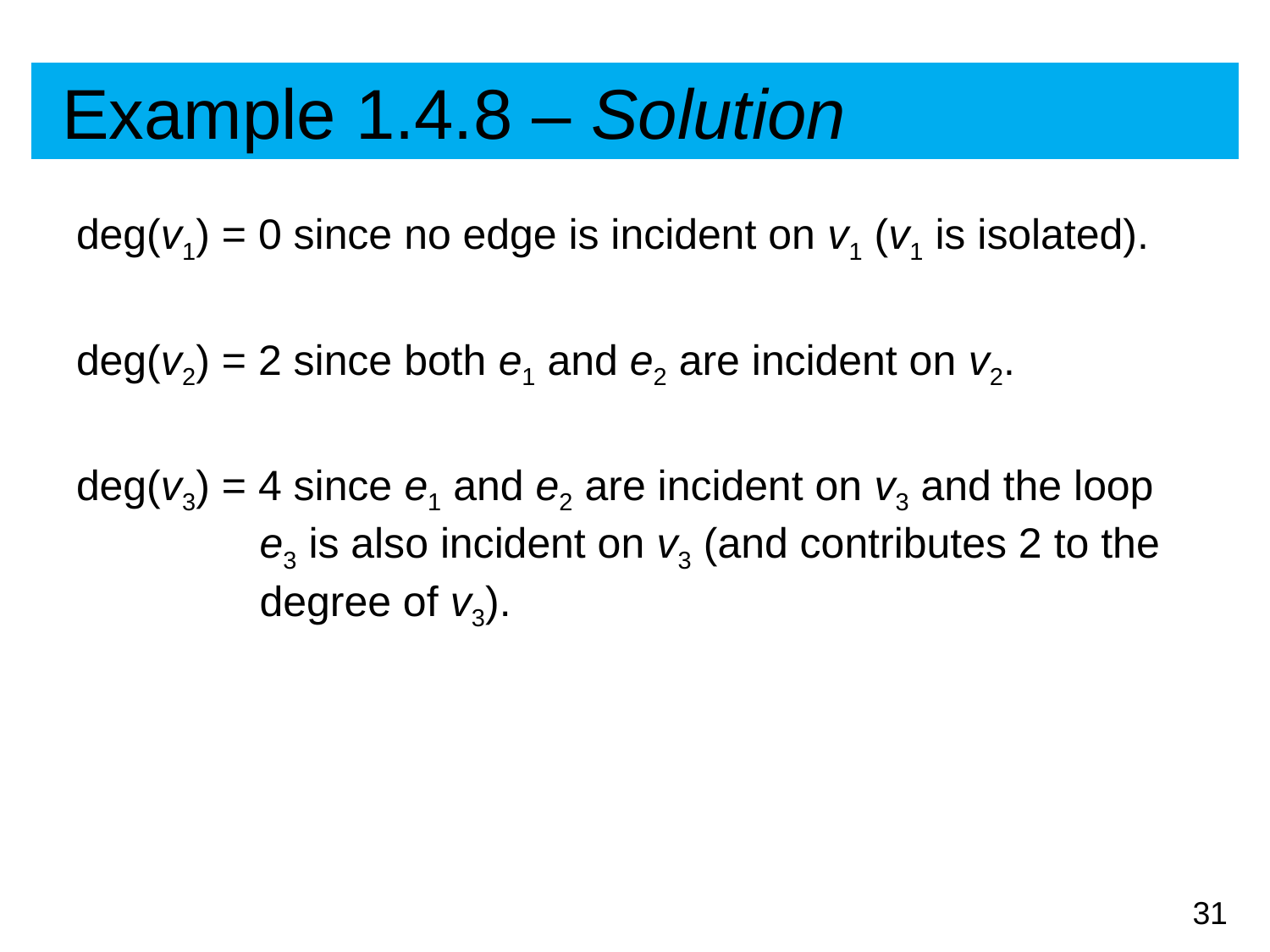

# Example 1.4.8 – Solution
deg(v1) = 0 since no edge is incident on v1 (v1 is isolated).

deg(v2) = 2 since both e1 and e2 are incident on v2.

deg(v3) = 4 since e1 and e2 are incident on v3 and the loop e3 is also incident on v3 (and contributes 2 to the degree of v3).